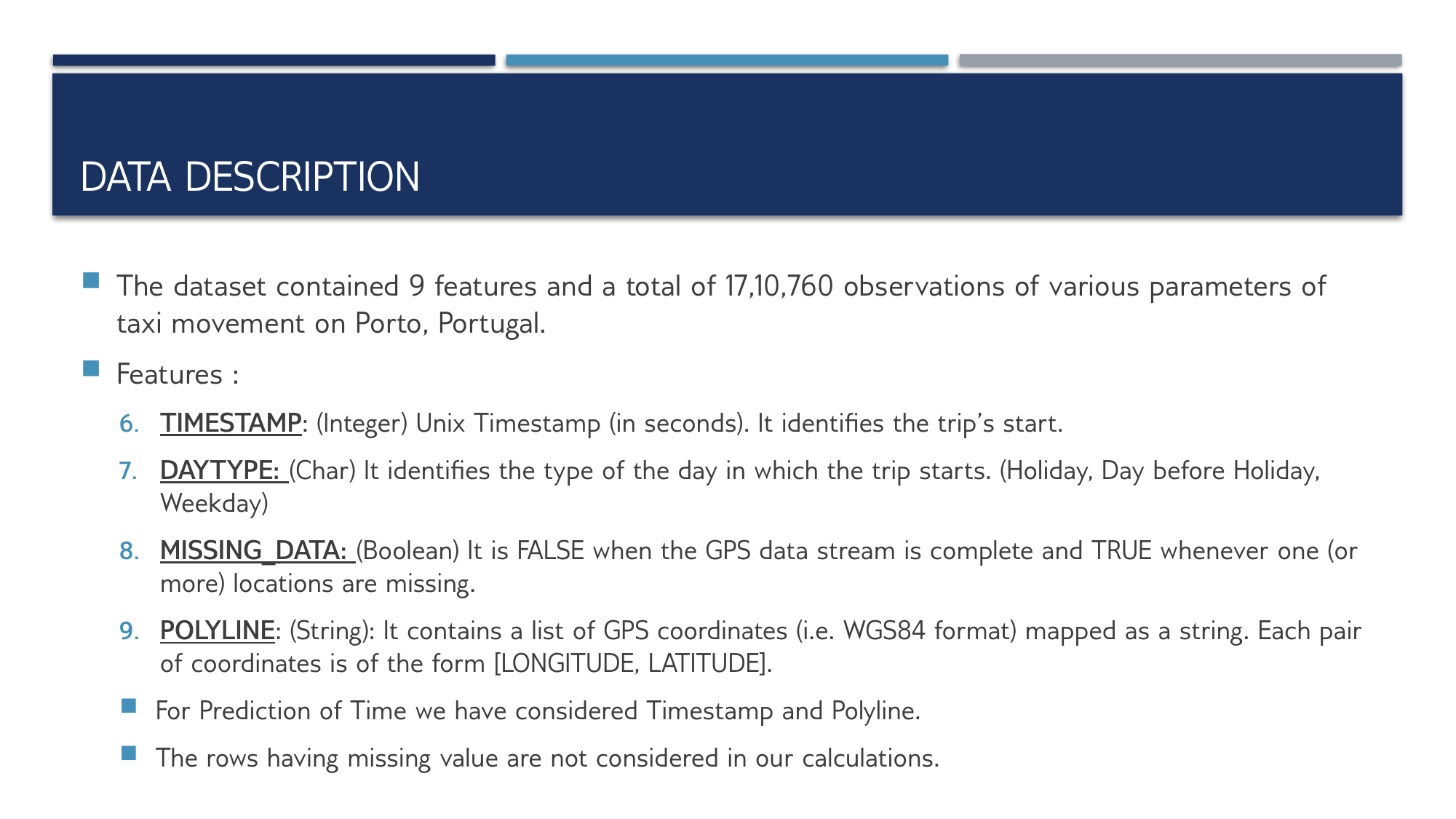

# Data Description
The dataset contained 9 features and a total of 17,10,760 observations of various parameters of taxi movement on Porto, Portugal.
Features :
TIMESTAMP: (Integer) Unix Timestamp (in seconds). It identifies the trip’s start.
DAYTYPE: (Char) It identifies the type of the day in which the trip starts. (Holiday, Day before Holiday, Weekday)
MISSING_DATA: (Boolean) It is FALSE when the GPS data stream is complete and TRUE whenever one (or more) locations are missing.
POLYLINE: (String): It contains a list of GPS coordinates (i.e. WGS84 format) mapped as a string. Each pair of coordinates is of the form [LONGITUDE, LATITUDE].
For Prediction of Time we have considered Timestamp and Polyline.
The rows having missing value are not considered in our calculations.